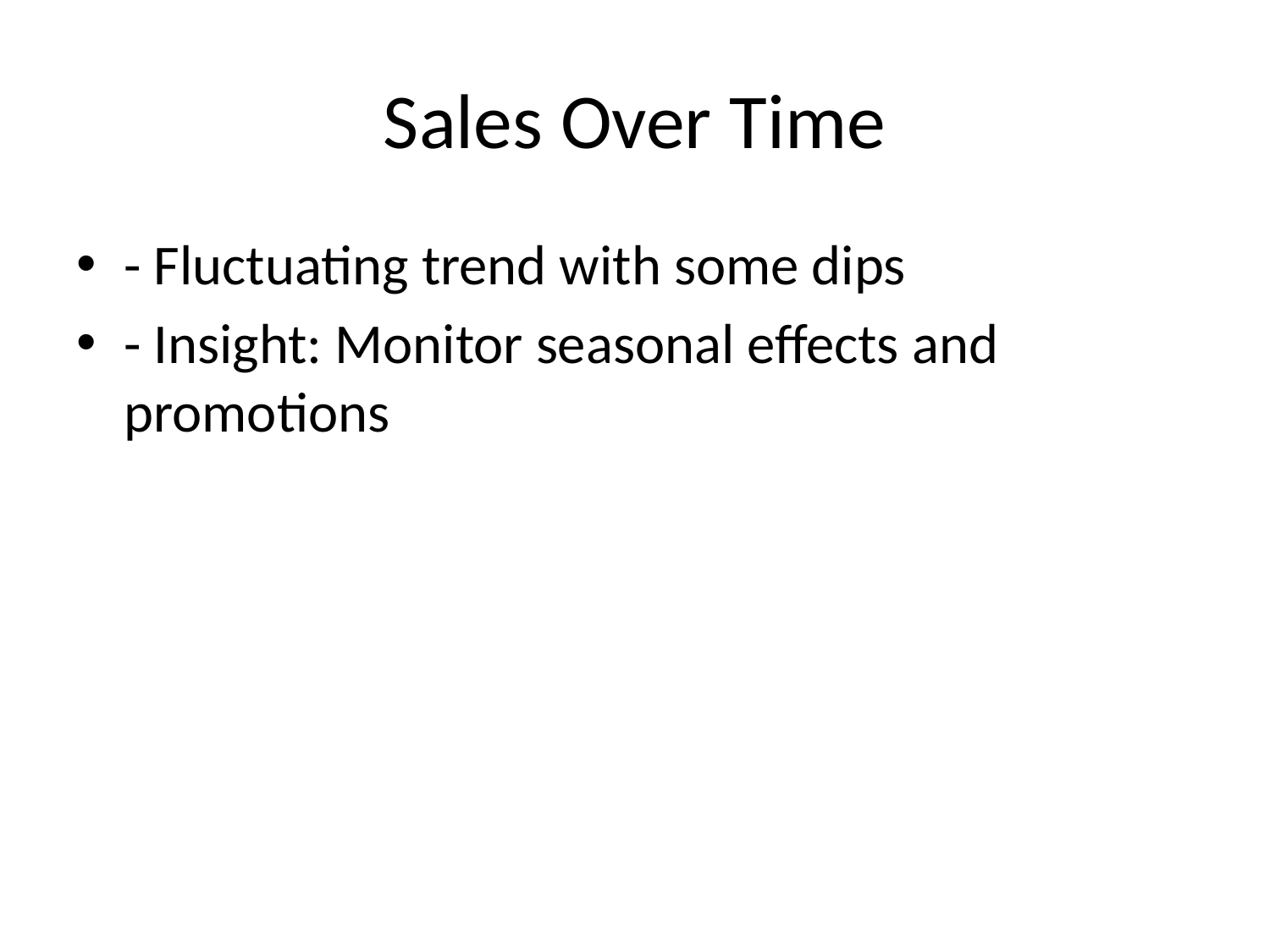

# Sales Over Time
- Fluctuating trend with some dips
- Insight: Monitor seasonal effects and promotions